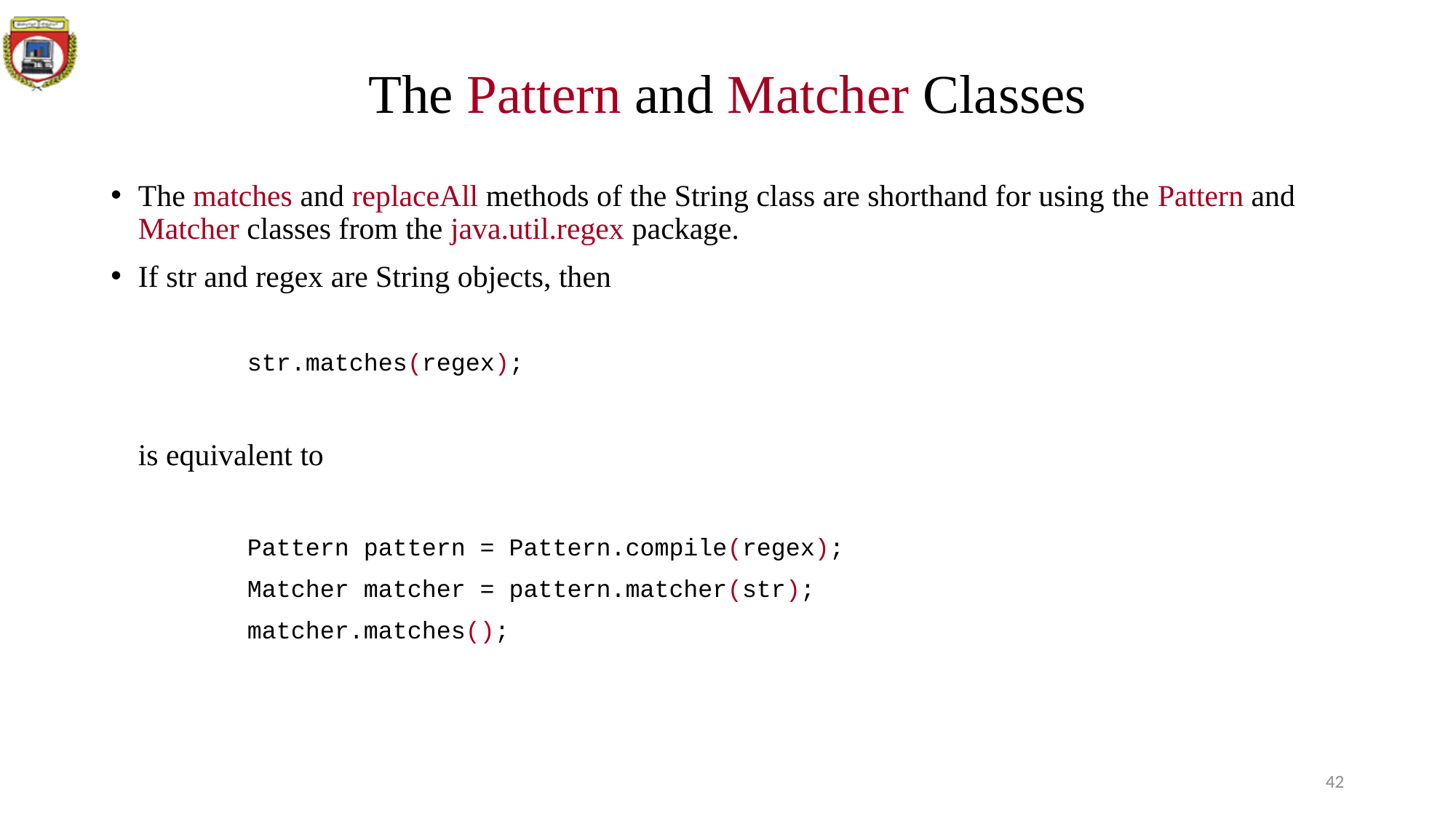

# The Pattern and Matcher Classes
The matches and replaceAll methods of the String class are shorthand for using the Pattern and Matcher classes from the java.util.regex package.
If str and regex are String objects, then

		str.matches(regex);

	is equivalent to

		Pattern pattern = Pattern.compile(regex);
		Matcher matcher = pattern.matcher(str);
		matcher.matches();

42